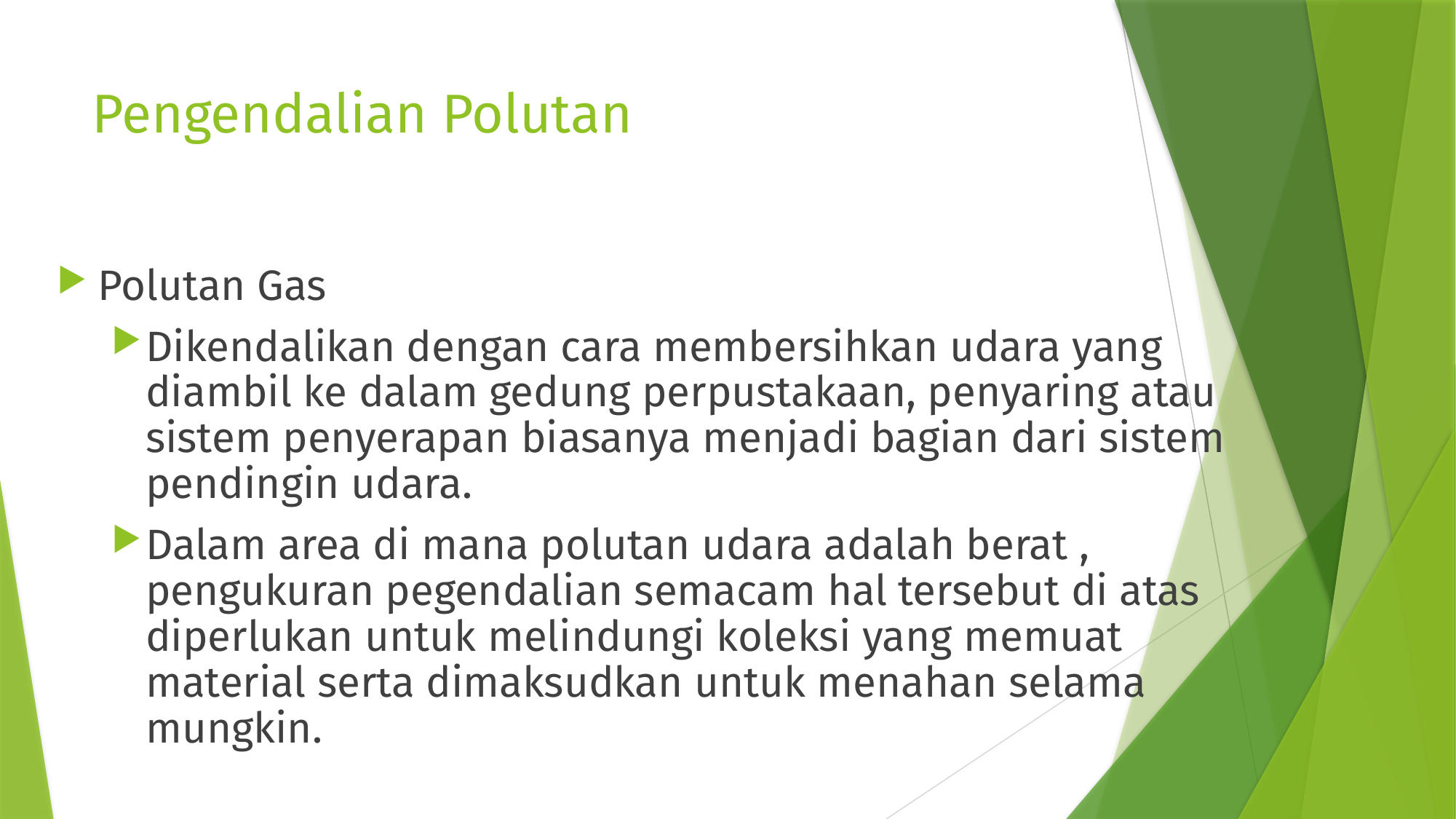

# Pengendalian Polutan
Polutan Gas
Dikendalikan dengan cara membersihkan udara yang diambil ke dalam gedung perpustakaan, penyaring atau sistem penyerapan biasanya menjadi bagian dari sistem pendingin udara.
Dalam area di mana polutan udara adalah berat , pengukuran pegendalian semacam hal tersebut di atas diperlukan untuk melindungi koleksi yang memuat material serta dimaksudkan untuk menahan selama mungkin.